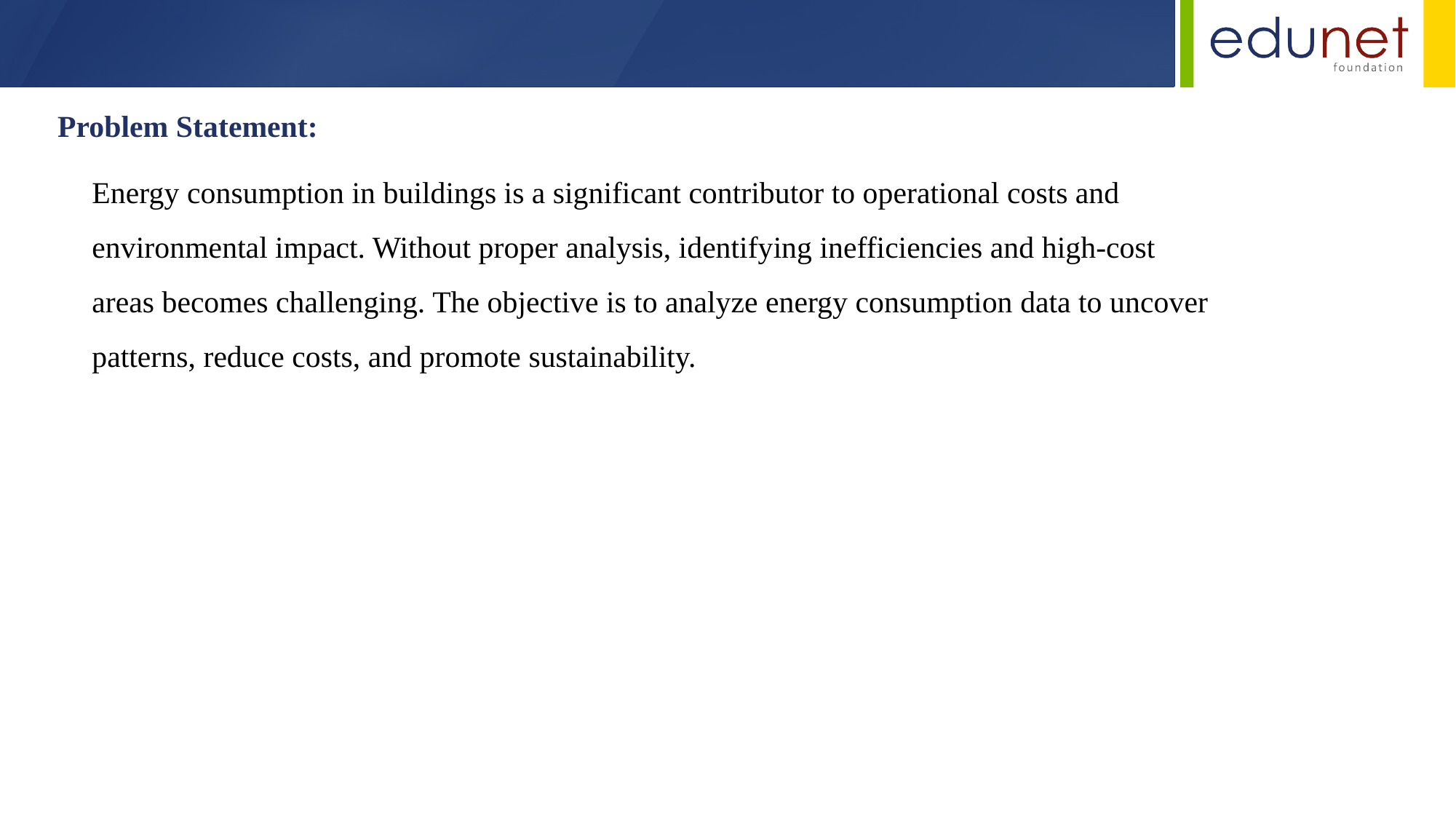

Problem Statement:
Energy consumption in buildings is a significant contributor to operational costs and environmental impact. Without proper analysis, identifying inefficiencies and high-cost areas becomes challenging. The objective is to analyze energy consumption data to uncover patterns, reduce costs, and promote sustainability.